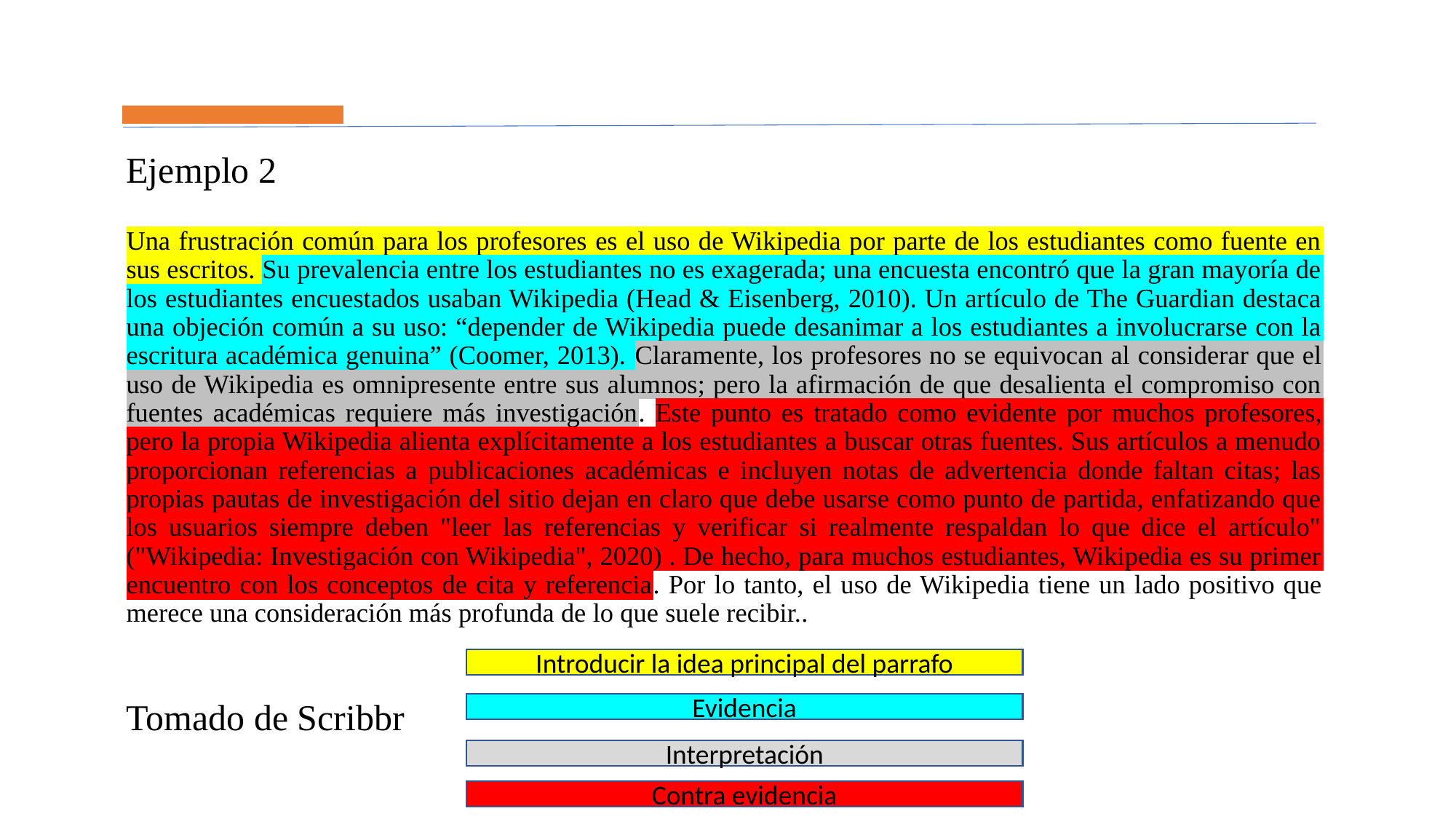

Ejemplo 2
Una frustración común para los profesores es el uso de Wikipedia por parte de los estudiantes como fuente en sus escritos. Su prevalencia entre los estudiantes no es exagerada; una encuesta encontró que la gran mayoría de los estudiantes encuestados usaban Wikipedia (Head & Eisenberg, 2010). Un artículo de The Guardian destaca una objeción común a su uso: “depender de Wikipedia puede desanimar a los estudiantes a involucrarse con la escritura académica genuina” (Coomer, 2013). Claramente, los profesores no se equivocan al considerar que el uso de Wikipedia es omnipresente entre sus alumnos; pero la afirmación de que desalienta el compromiso con fuentes académicas requiere más investigación. Este punto es tratado como evidente por muchos profesores, pero la propia Wikipedia alienta explícitamente a los estudiantes a buscar otras fuentes. Sus artículos a menudo proporcionan referencias a publicaciones académicas e incluyen notas de advertencia donde faltan citas; las propias pautas de investigación del sitio dejan en claro que debe usarse como punto de partida, enfatizando que los usuarios siempre deben "leer las referencias y verificar si realmente respaldan lo que dice el artículo" ("Wikipedia: Investigación con Wikipedia", 2020) . De hecho, para muchos estudiantes, Wikipedia es su primer encuentro con los conceptos de cita y referencia. Por lo tanto, el uso de Wikipedia tiene un lado positivo que merece una consideración más profunda de lo que suele recibir..
Introducir la idea principal del parrafo
Tomado de Scribbr
Evidencia
Interpretación
Contra evidencia